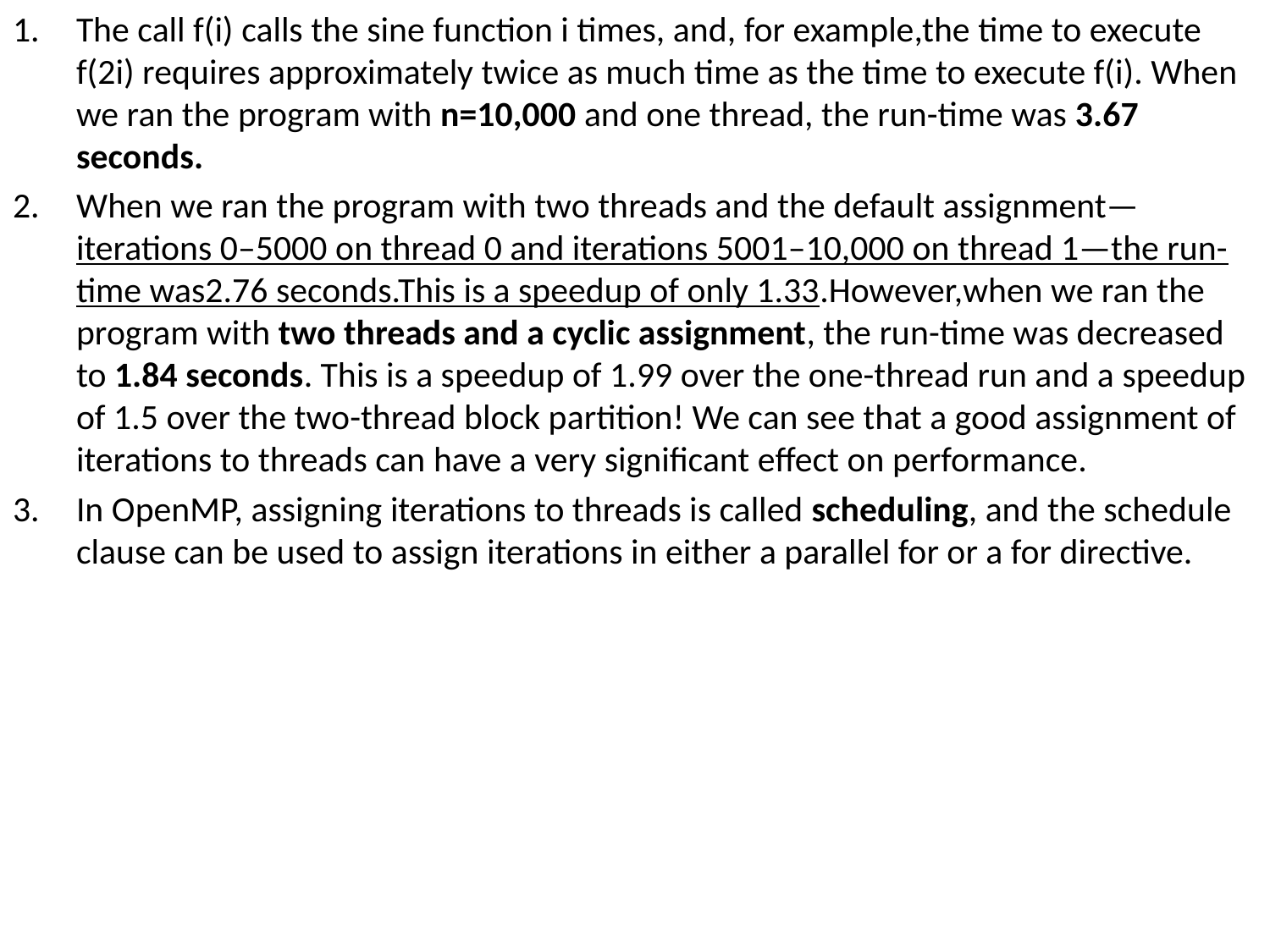

The call f(i) calls the sine function i times, and, for example,the time to execute f(2i) requires approximately twice as much time as the time to execute f(i). When we ran the program with n=10,000 and one thread, the run-time was 3.67 seconds.
When we ran the program with two threads and the default assignment— iterations 0–5000 on thread 0 and iterations 5001–10,000 on thread 1—the run-time was2.76 seconds.This is a speedup of only 1.33.However,when we ran the program with two threads and a cyclic assignment, the run-time was decreased to 1.84 seconds. This is a speedup of 1.99 over the one-thread run and a speedup of 1.5 over the two-thread block partition! We can see that a good assignment of iterations to threads can have a very signiﬁcant effect on performance.
In OpenMP, assigning iterations to threads is called scheduling, and the schedule clause can be used to assign iterations in either a parallel for or a for directive.